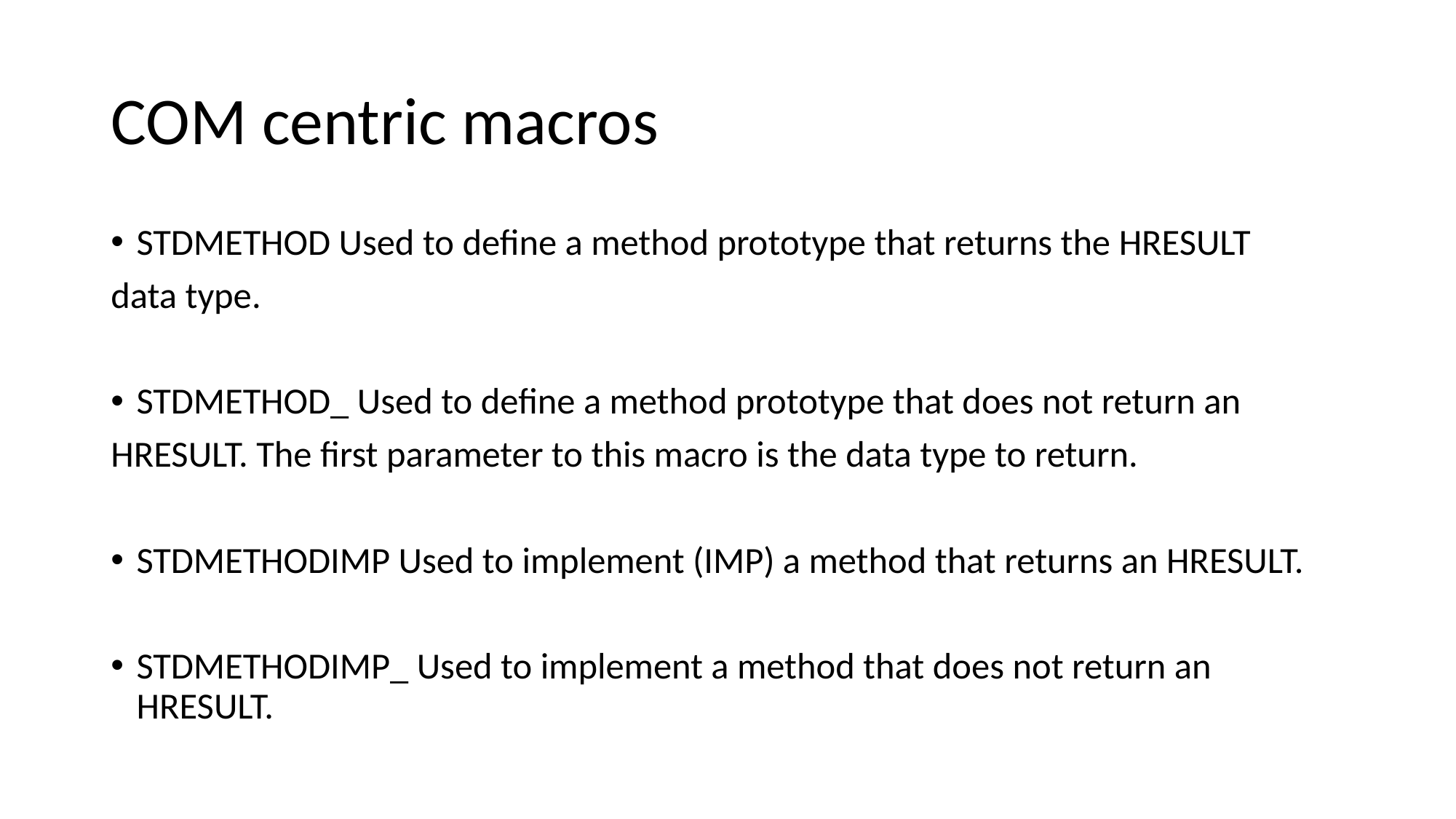

# COM centric macros
STDMETHOD Used to define a method prototype that returns the HRESULT
data type.

STDMETHOD_ Used to define a method prototype that does not return an
HRESULT. The first parameter to this macro is the data type to return.

STDMETHODIMP Used to implement (IMP) a method that returns an HRESULT.

STDMETHODIMP_ Used to implement a method that does not return an HRESULT.